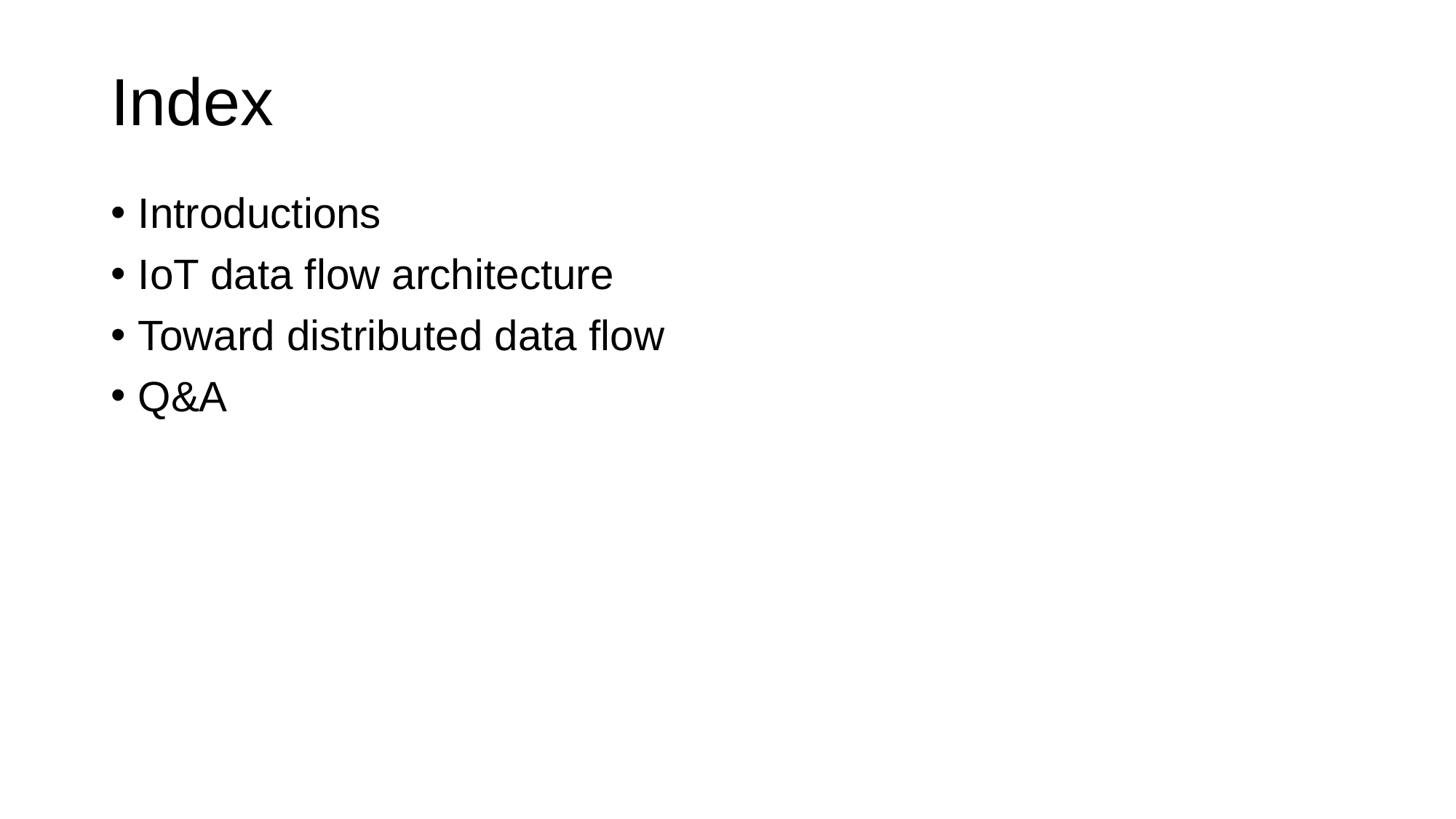

# Index
Introductions
IoT data flow architecture
Toward distributed data flow
Q&A